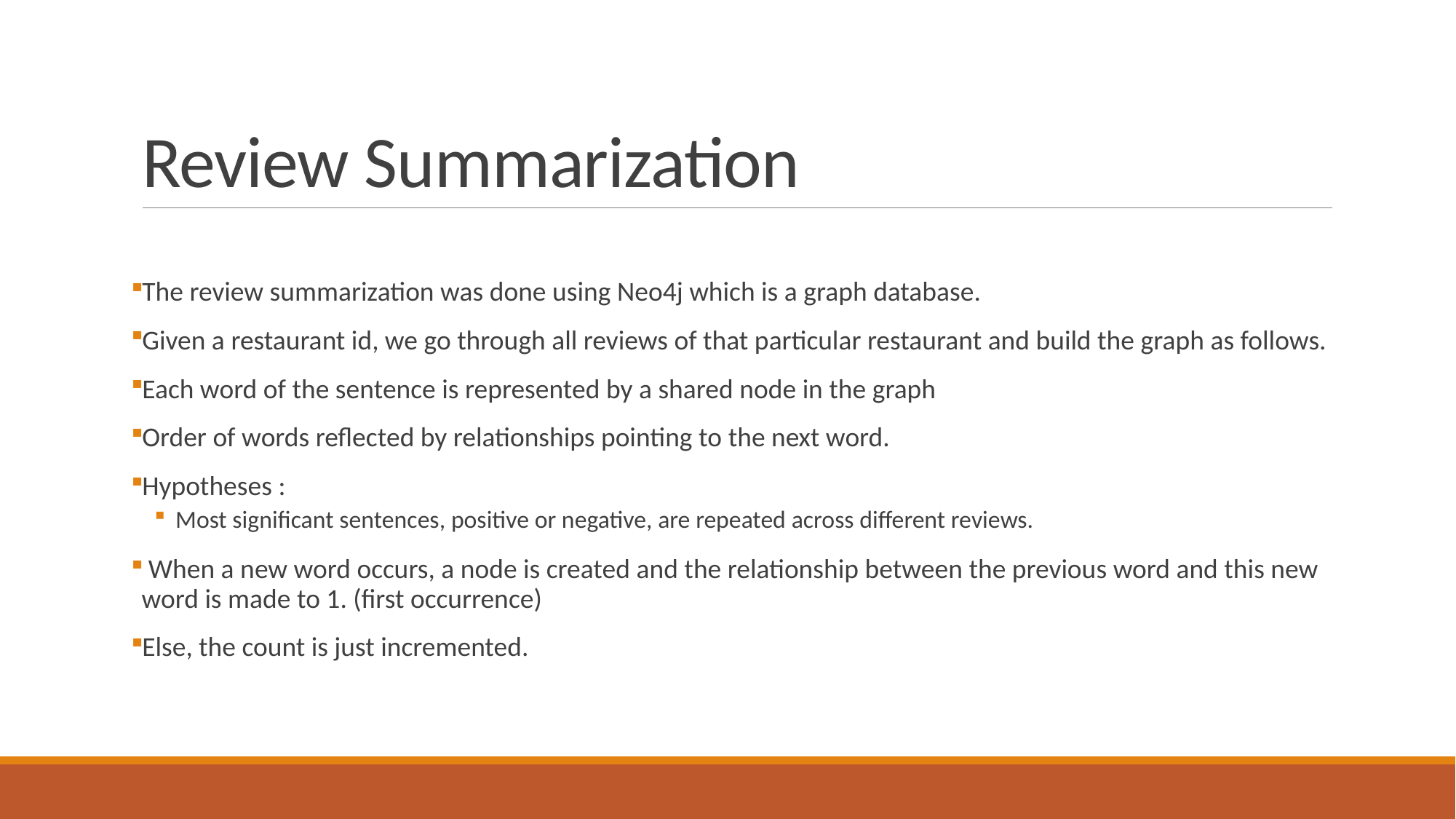

# Review Summarization

The review summarization was done using Neo4j which is a graph database.
Given a restaurant id, we go through all reviews of that particular restaurant and build the graph as follows.
Each word of the sentence is represented by a shared node in the graph
Order of words reflected by relationships pointing to the next word.
Hypotheses :
Most significant sentences, positive or negative, are repeated across different reviews.
 When a new word occurs, a node is created and the relationship between the previous word and this new word is made to 1. (first occurrence)
Else, the count is just incremented.